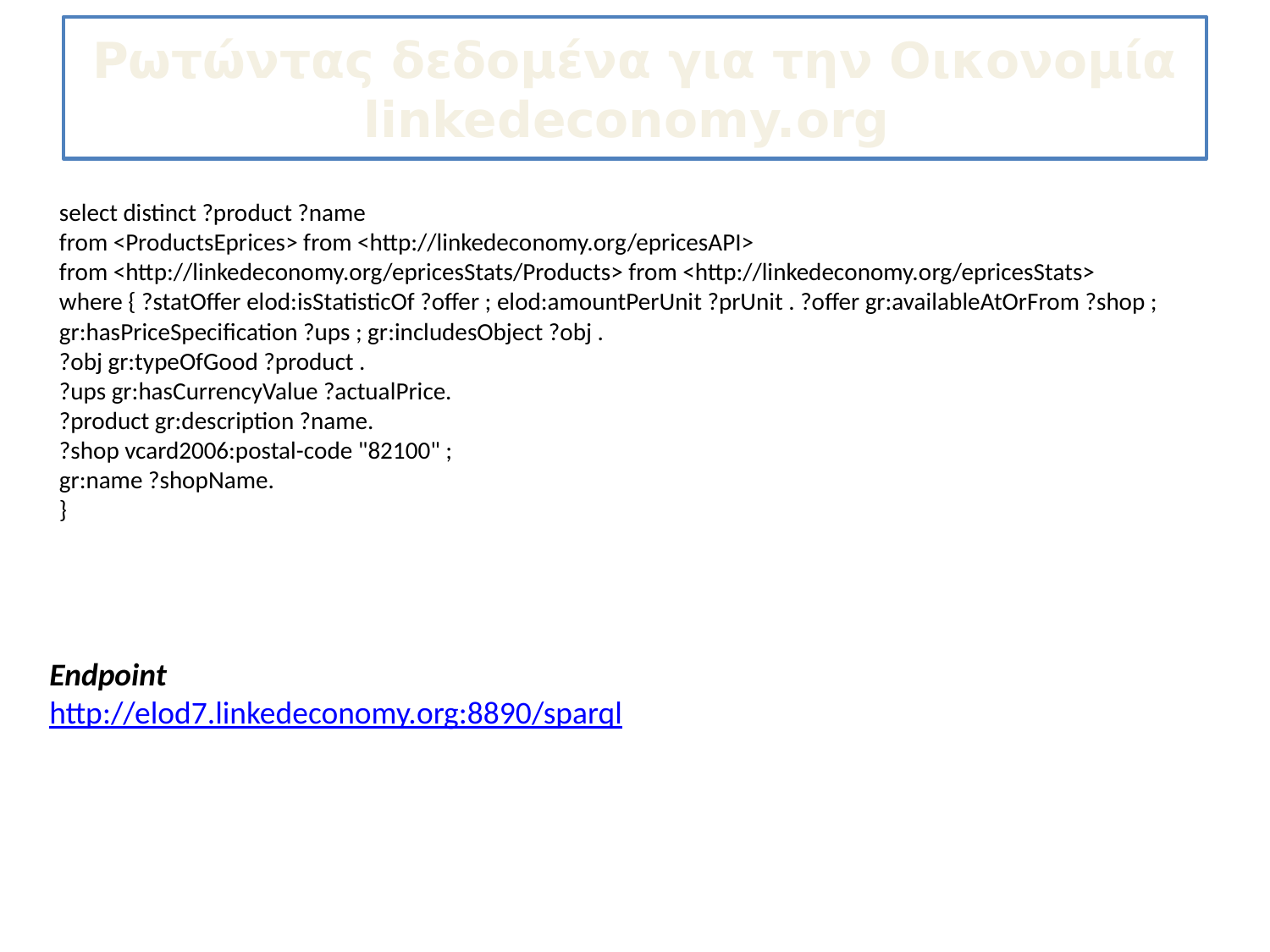

Ρωτώντας δεδομένα για την Οικονομία
linkedeconomy.org
select distinct ?product ?name
from <ProductsEprices> from <http://linkedeconomy.org/epricesAPI>
from <http://linkedeconomy.org/epricesStats/Products> from <http://linkedeconomy.org/epricesStats>
where { ?statOffer elod:isStatisticOf ?offer ; elod:amountPerUnit ?prUnit . ?offer gr:availableAtOrFrom ?shop ;
gr:hasPriceSpecification ?ups ; gr:includesObject ?obj .
?obj gr:typeOfGood ?product .
?ups gr:hasCurrencyValue ?actualPrice.
?product gr:description ?name.
?shop vcard2006:postal-code "82100" ;
gr:name ?shopName.
}
Endpoint
http://elod7.linkedeconomy.org:8890/sparql